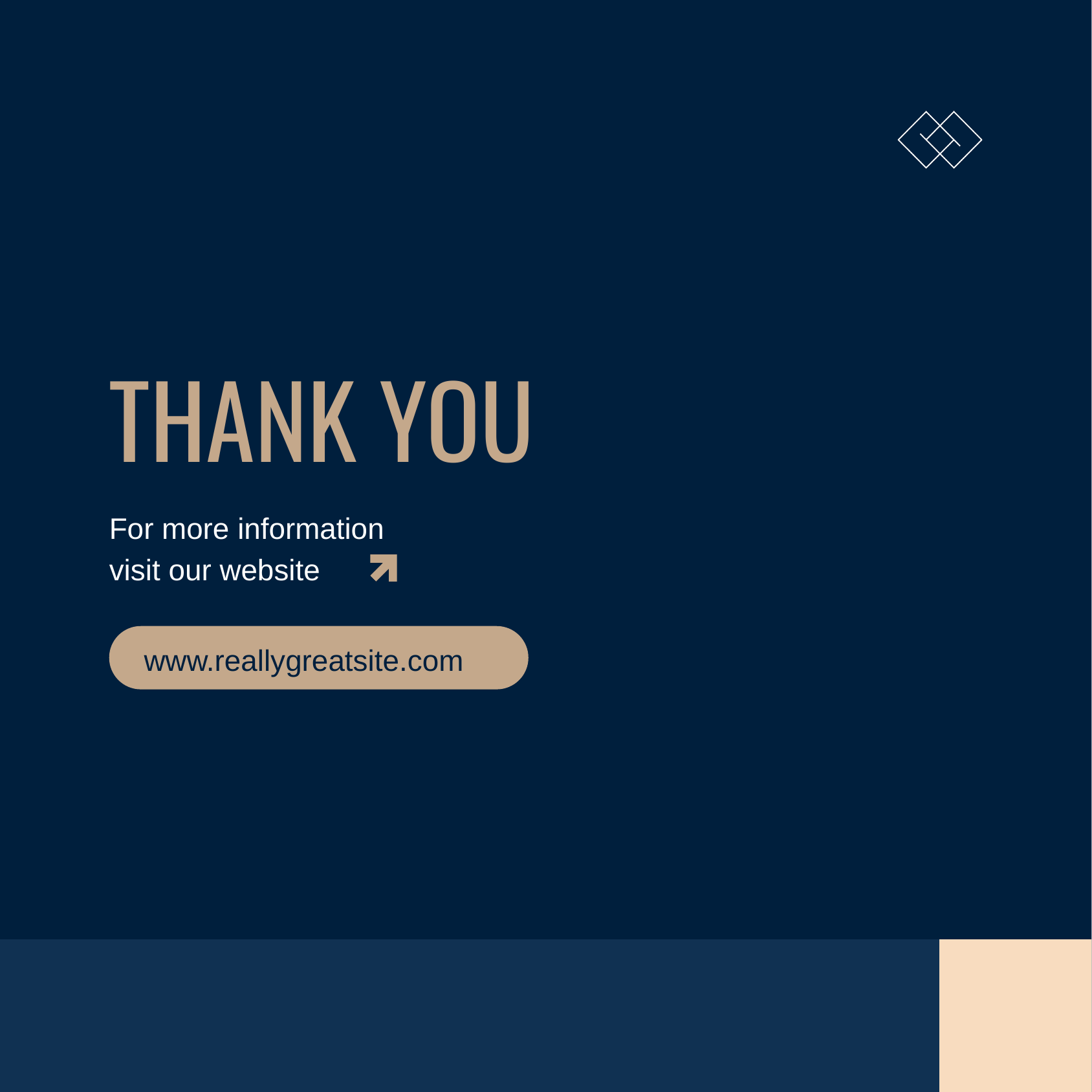

THANK YOU
For more information
visit our website

www.reallygreatsite.com